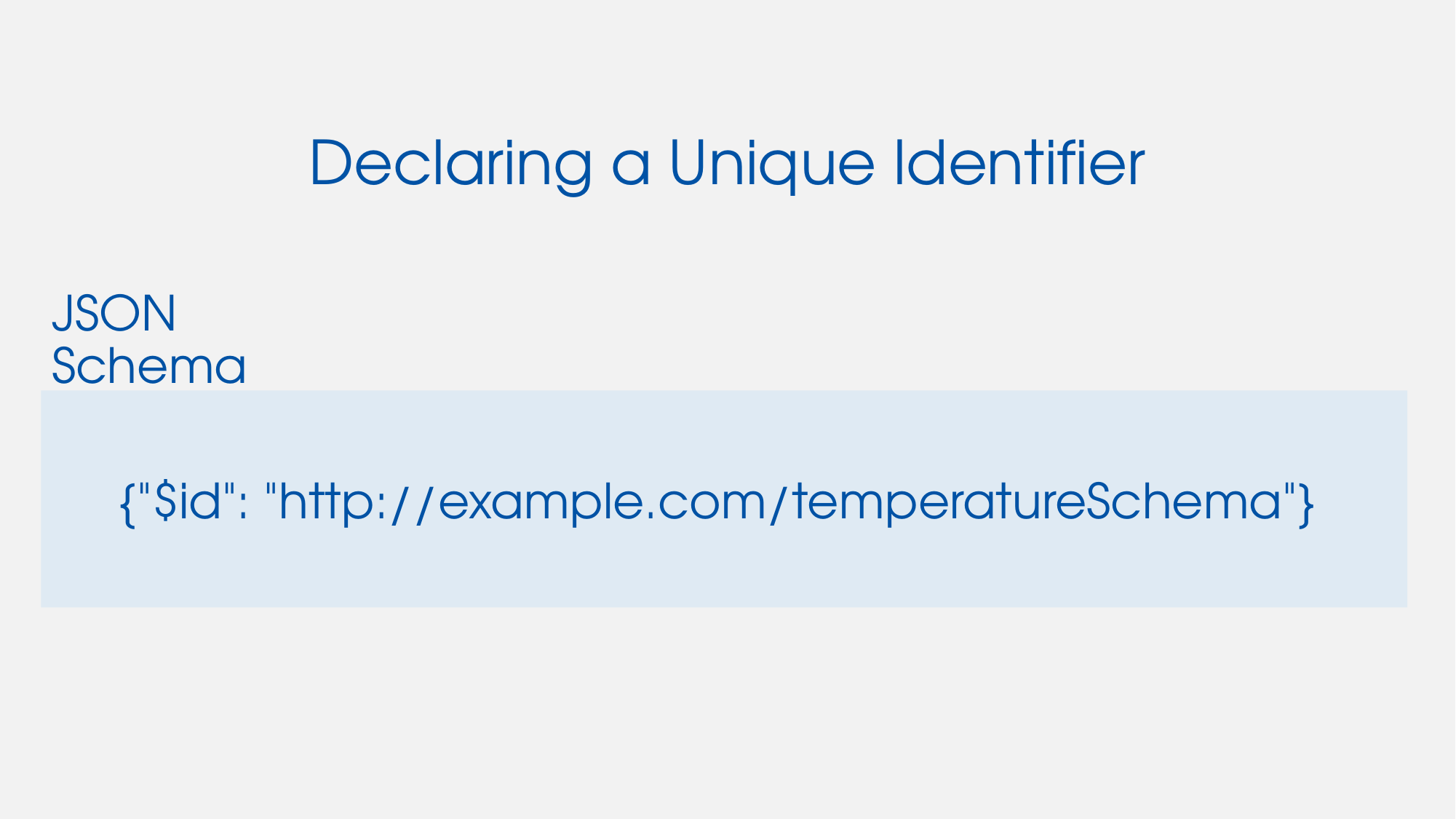

Declaring a Unique Identifier
JSON Schema

{"$id": "http://example.com/temperatureSchema"}